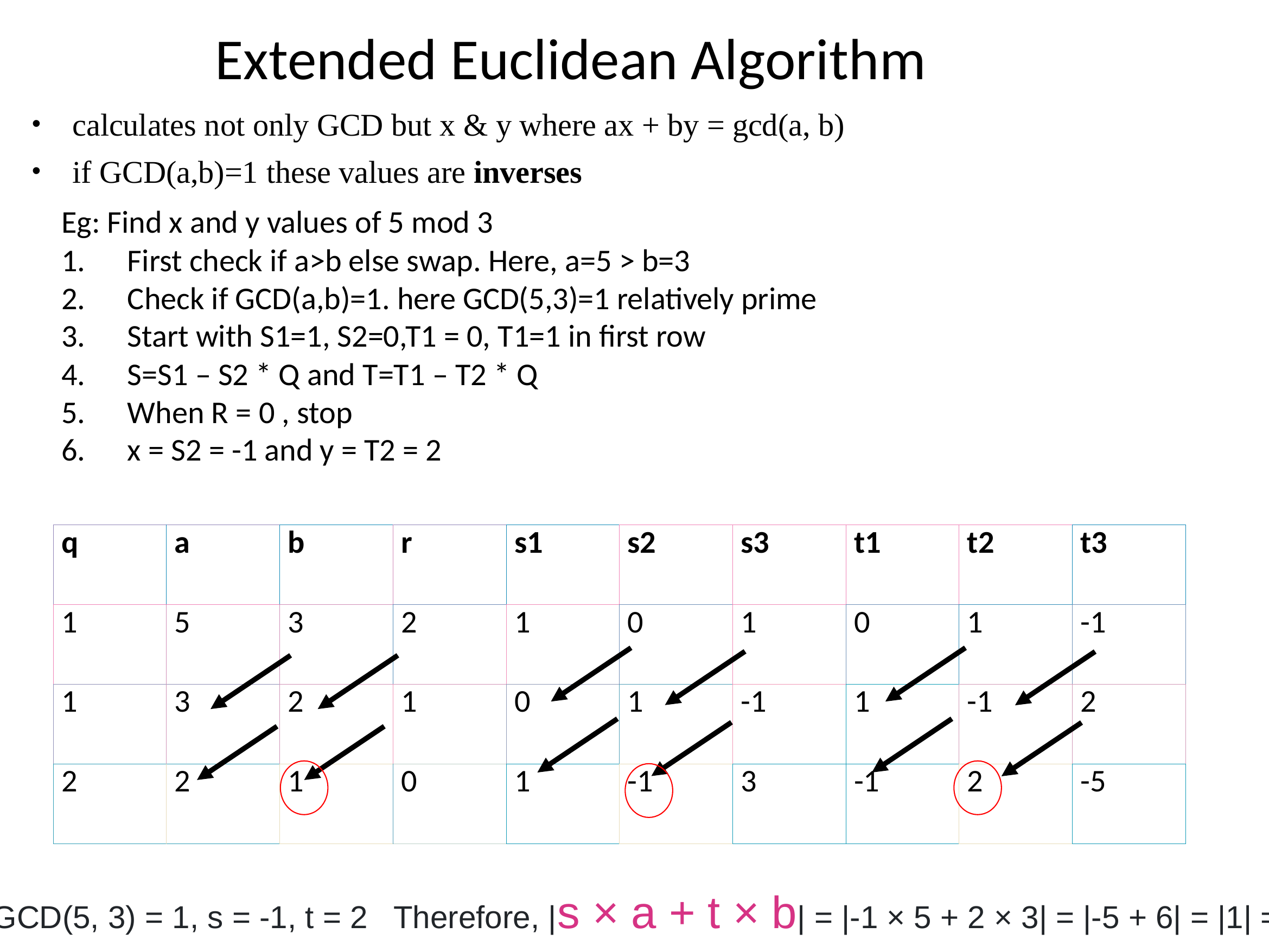

# Extended Euclidean Algorithm
calculates not only GCD but x & y where ax + by = gcd(a, b)
if GCD(a,b)=1 these values are inverses
Eg: Find x and y values of 5 mod 3
First check if a>b else swap. Here, a=5 > b=3
Check if GCD(a,b)=1. here GCD(5,3)=1 relatively prime
Start with S1=1, S2=0,T1 = 0, T1=1 in first row
S=S1 – S2 * Q and T=T1 – T2 * Q
When R = 0 , stop
x = S2 = -1 and y = T2 = 2
| q | a | b | r | s1 | s2 | s3 | t1 | t2 | t3 |
| --- | --- | --- | --- | --- | --- | --- | --- | --- | --- |
| 1 | 5 | 3 | 2 | 1 | 0 | 1 | 0 | 1 | -1 |
| 1 | 3 | 2 | 1 | 0 | 1 | -1 | 1 | -1 | 2 |
| 2 | 2 | 1 | 0 | 1 | -1 | 3 | -1 | 2 | -5 |

GCD(5, 3) = 1, s = -1, t = 2   Therefore, |s × a + t × b| = |-1 × 5 + 2 × 3| = |-5 + 6| = |1| = 1